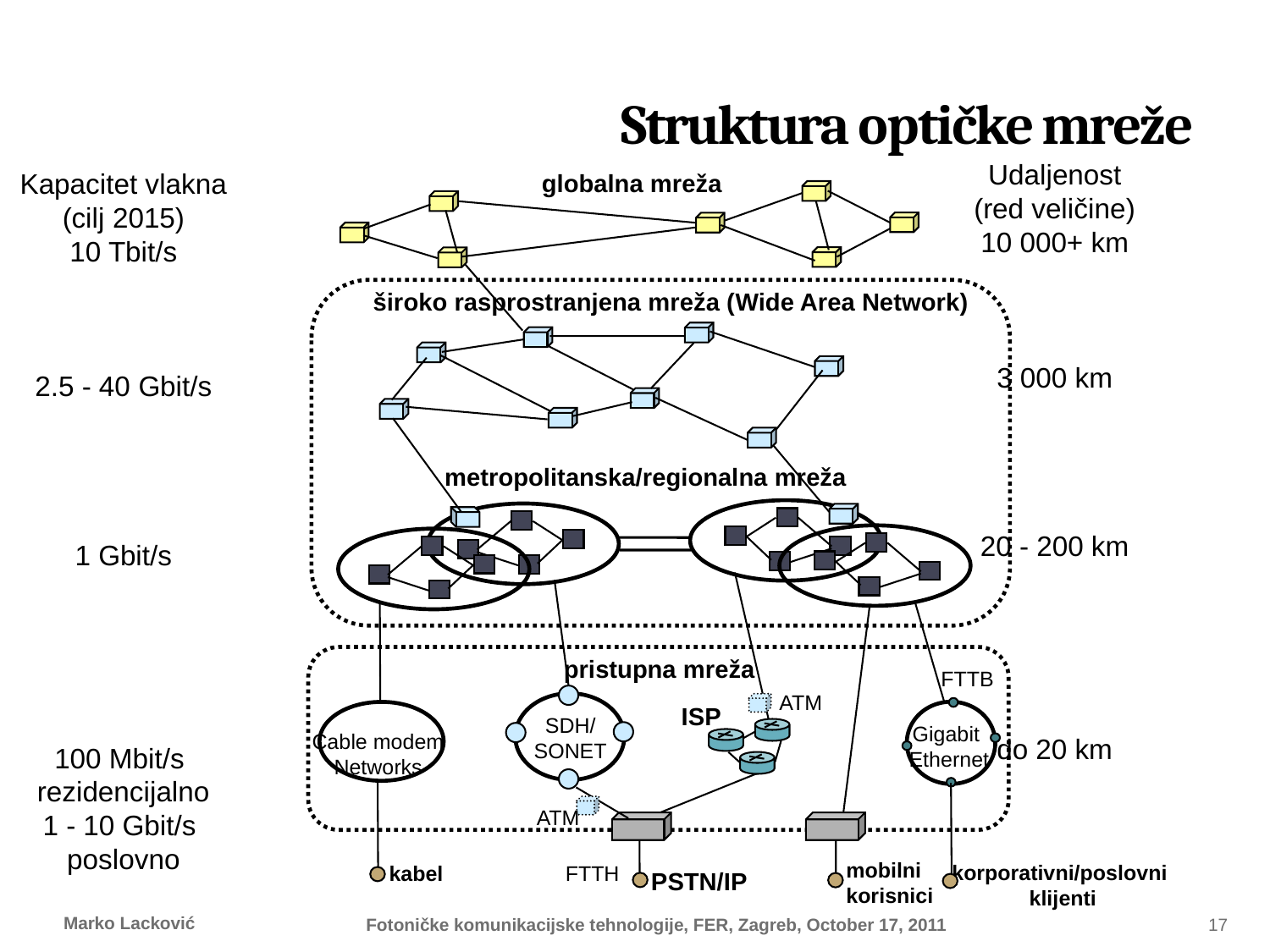

# Struktura optičke mreže
Udaljenost
(red veličine)
10 000+ km

3 000 km

20 - 200 km

do 20 km
Kapacitet vlakna
(cilj 2015)
10 Tbit/s

2.5 - 40 Gbit/s

1 Gbit/s

100 Mbit/s
rezidencijalno
1 - 10 Gbit/s
poslovno
globalna mreža

široko rasprostranjena mreža (Wide Area Network)

metropolitanska/regionalna mreža

pristupna mreža
FTTB
ATM

ISP

Cable modem
Networks

Gigabit
Ethernet

SDH/
SONET

ATM

mobilni
korisnici
korporativni/poslovni
klijenti
FTTH
kabel
PSTN/IP